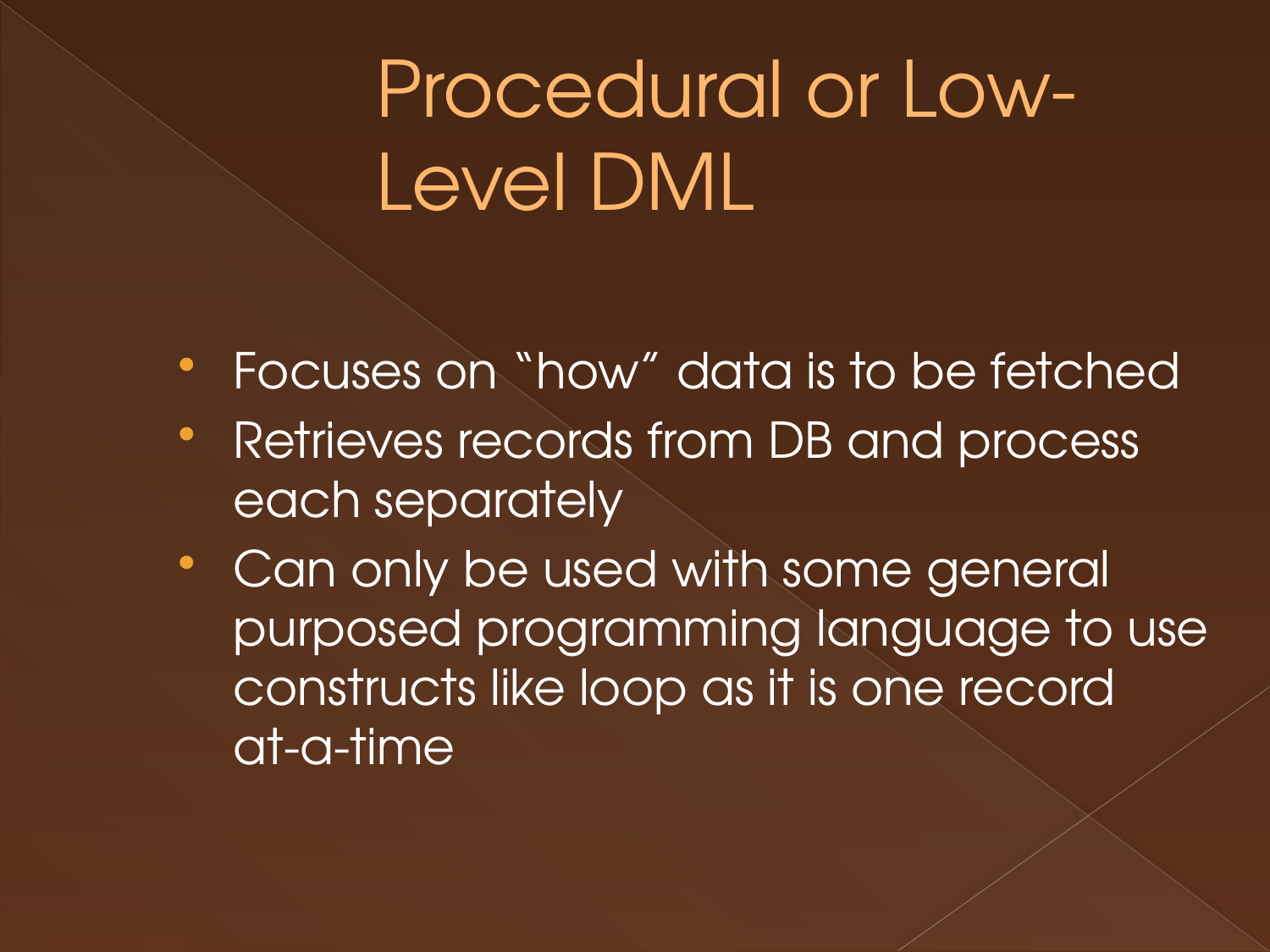

Procedural or Low-Level DML

Focuses on “how” data is to be fetched
Retrieves records from DB and process each separately
Can only be used with some general purposed programming language to use constructs like loop as it is one record
at-a-time